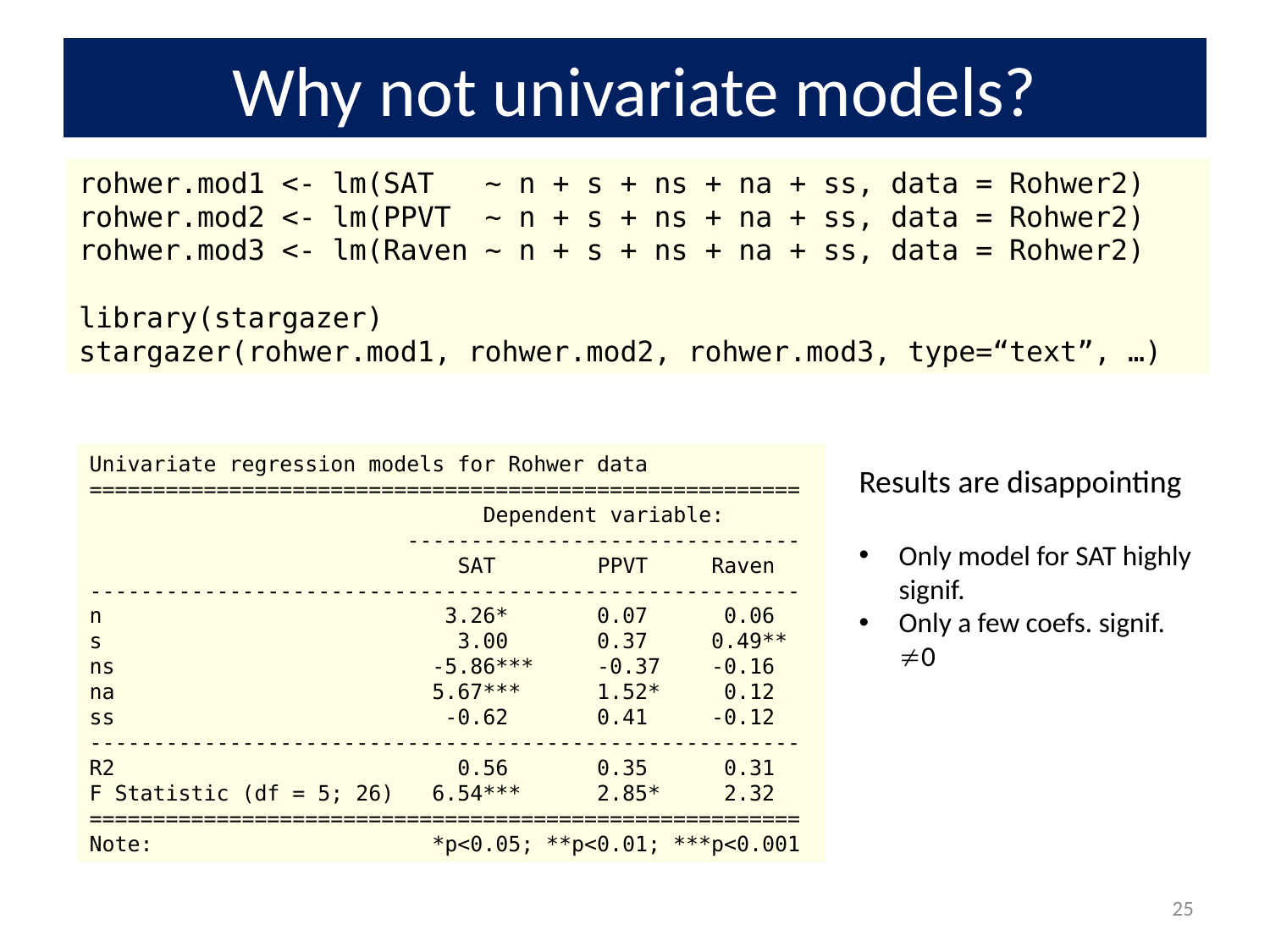

# Why not univariate models?
rohwer.mod1 <- lm(SAT   ~ n + s + ns + na + ss, data = Rohwer2)
rohwer.mod2 <- lm(PPVT  ~ n + s + ns + na + ss, data = Rohwer2)
rohwer.mod3 <- lm(Raven ~ n + s + ns + na + ss, data = Rohwer2)

library(stargazer)
stargazer(rohwer.mod1, rohwer.mod2, rohwer.mod3, type=“text”, …)
Univariate regression models for Rohwer data
========================================================
                               Dependent variable:
                         -------------------------------
                             SAT        PPVT     Raven
--------------------------------------------------------
n                           3.26*       0.07      0.06
s                            3.00       0.37     0.49**
ns                         -5.86***     -0.37    -0.16
na                         5.67***      1.52*     0.12
ss                          -0.62       0.41     -0.12
--------------------------------------------------------
R2                           0.56       0.35      0.31
F Statistic (df = 5; 26)   6.54***      2.85*     2.32
========================================================
Note:                      *p<0.05; **p<0.01; ***p<0.001
Results are disappointing

Only model for SAT highly signif.
Only a few coefs. signif. ≠0
25